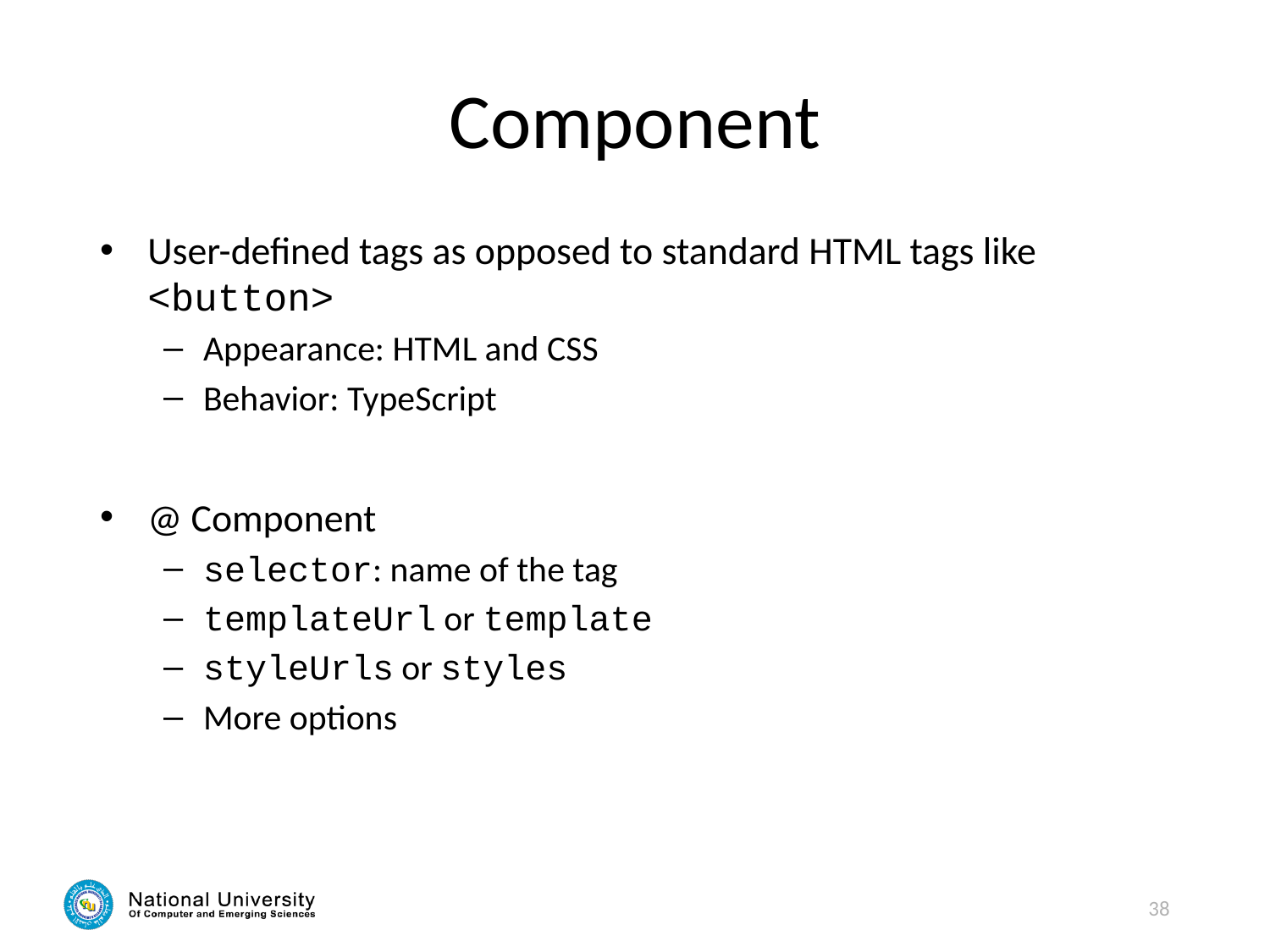

# Component
User-defined tags as opposed to standard HTML tags like <button>
Appearance: HTML and CSS
Behavior: TypeScript

@ Component
selector: name of the tag
templateUrl or template
styleUrls or styles
More options

38